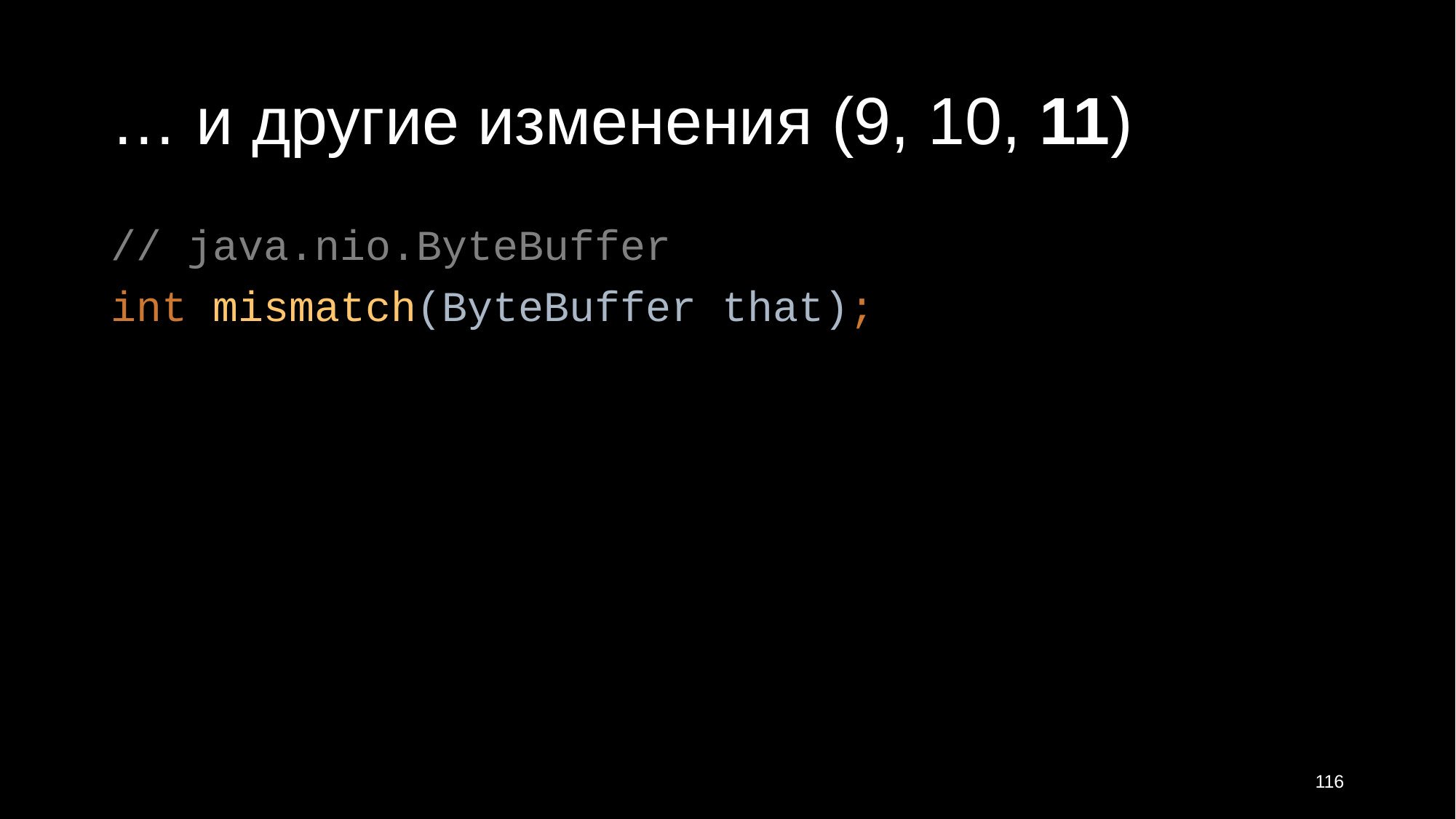

# … и другие изменения (9, 10, 11)
// java.nio.ByteBuffer
int mismatch(ByteBuffer that);

116